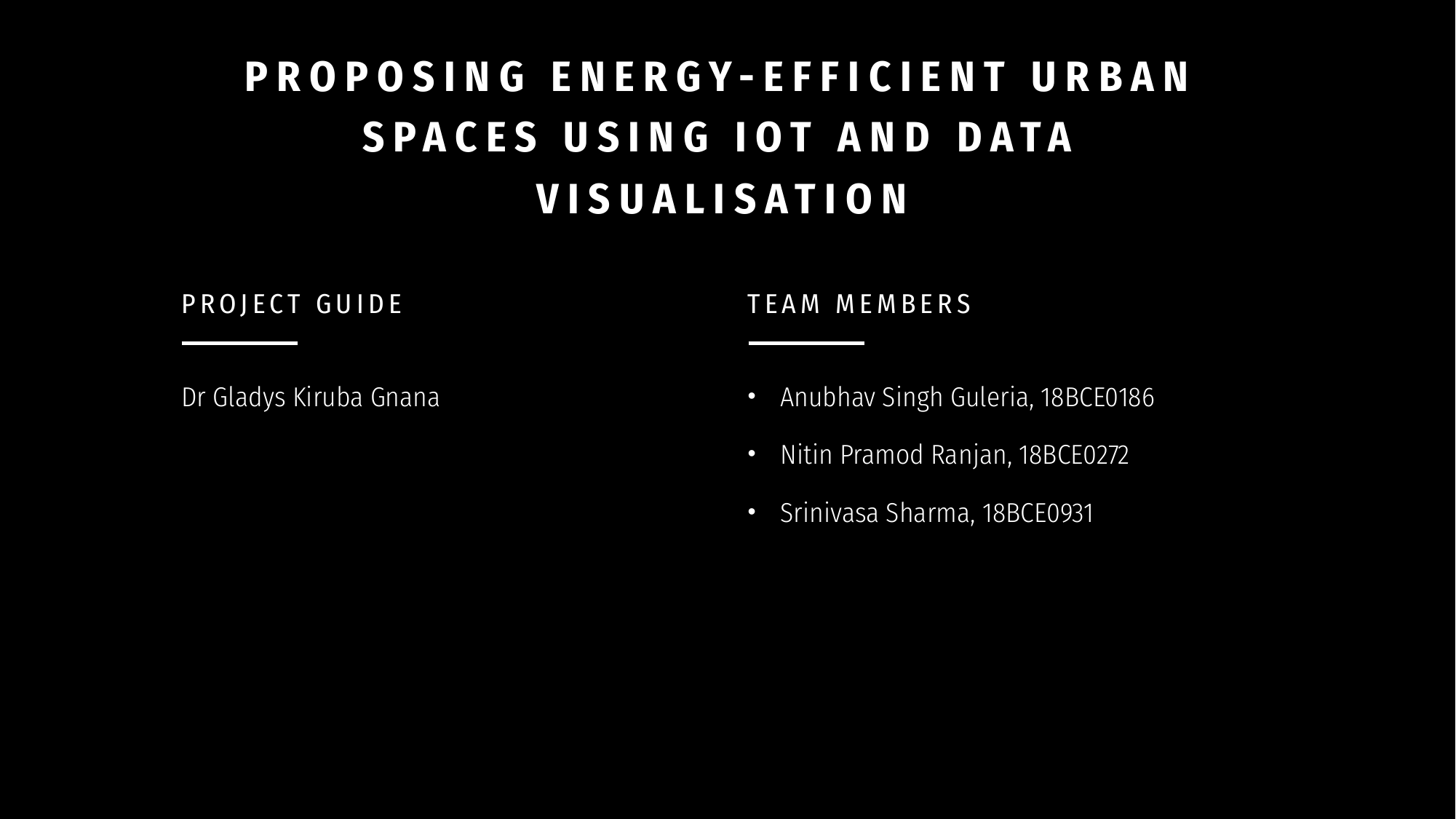

# Proposing energy-efficient urban spaces USING IoT and data visualisation
Team members
Project guide
Dr Gladys Kiruba Gnana
Anubhav Singh Guleria, 18BCE0186
Nitin Pramod Ranjan, 18BCE0272
Srinivasa Sharma, 18BCE0931